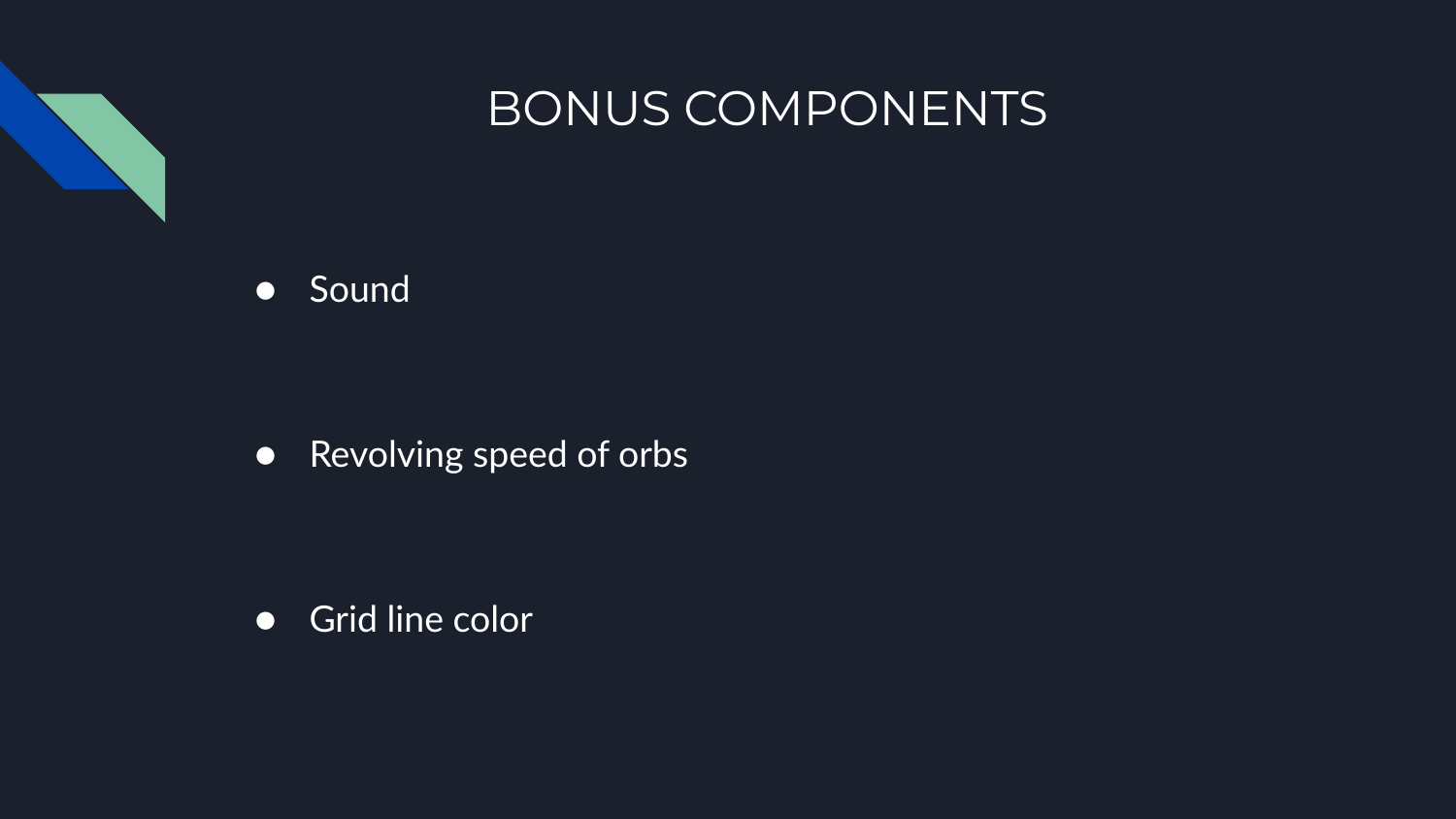

# BONUS COMPONENTS
Sound

Revolving speed of orbs

Grid line color